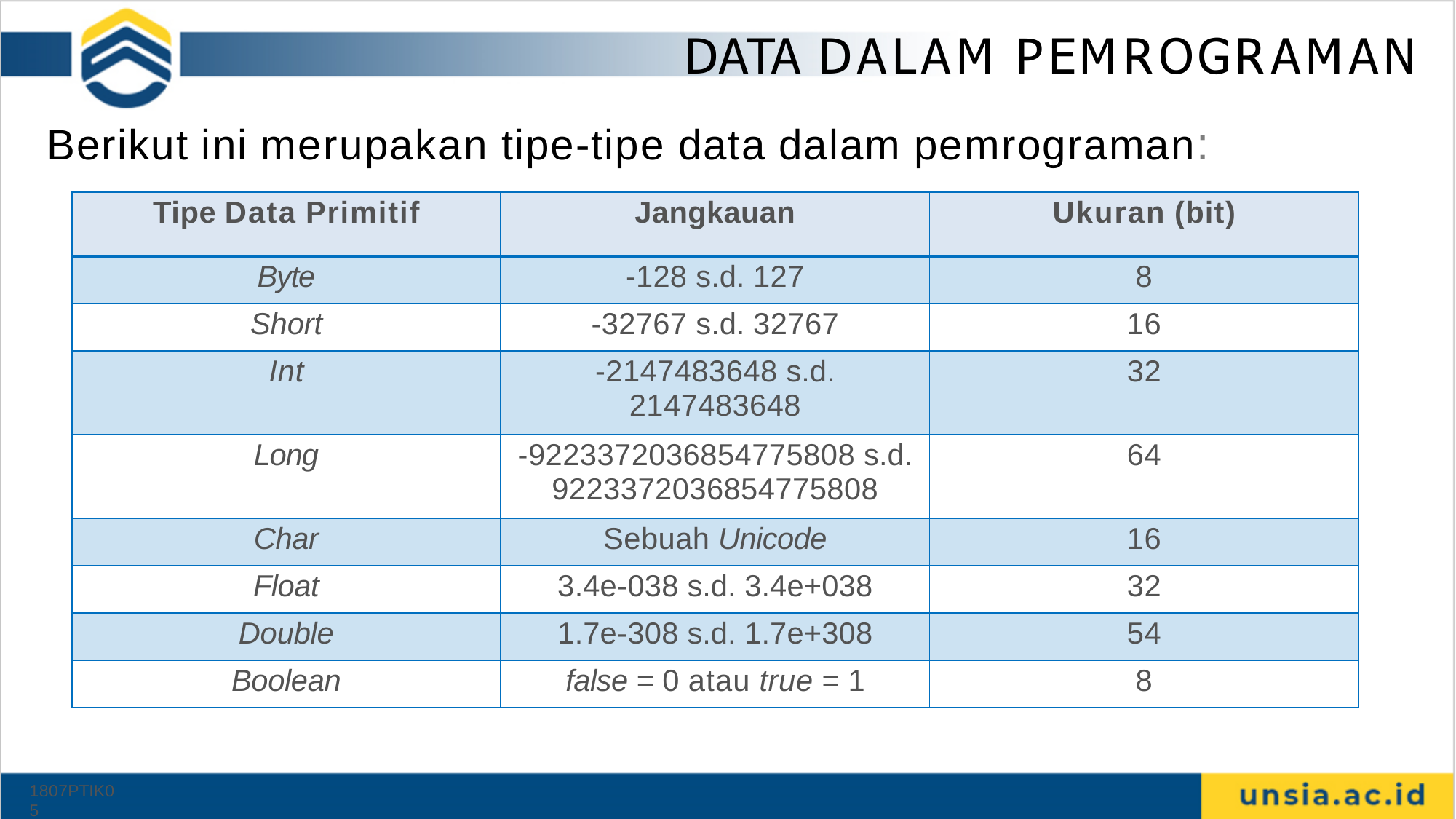

9
# DATA DALAM PEMROGRAMAN
Berikut ini merupakan tipe-tipe data dalam pemrograman:
| Tipe Data Primitif | Jangkauan | Ukuran (bit) |
| --- | --- | --- |
| Byte | -128 s.d. 127 | 8 |
| Short | -32767 s.d. 32767 | 16 |
| Int | -2147483648 s.d. 2147483648 | 32 |
| Long | -9223372036854775808 s.d. 9223372036854775808 | 64 |
| Char | Sebuah Unicode | 16 |
| Float | 3.4e-038 s.d. 3.4e+038 | 32 |
| Double | 1.7e-308 s.d. 1.7e+308 | 54 |
| Boolean | false = 0 atau true = 1 | 8 |
1807PTIK05